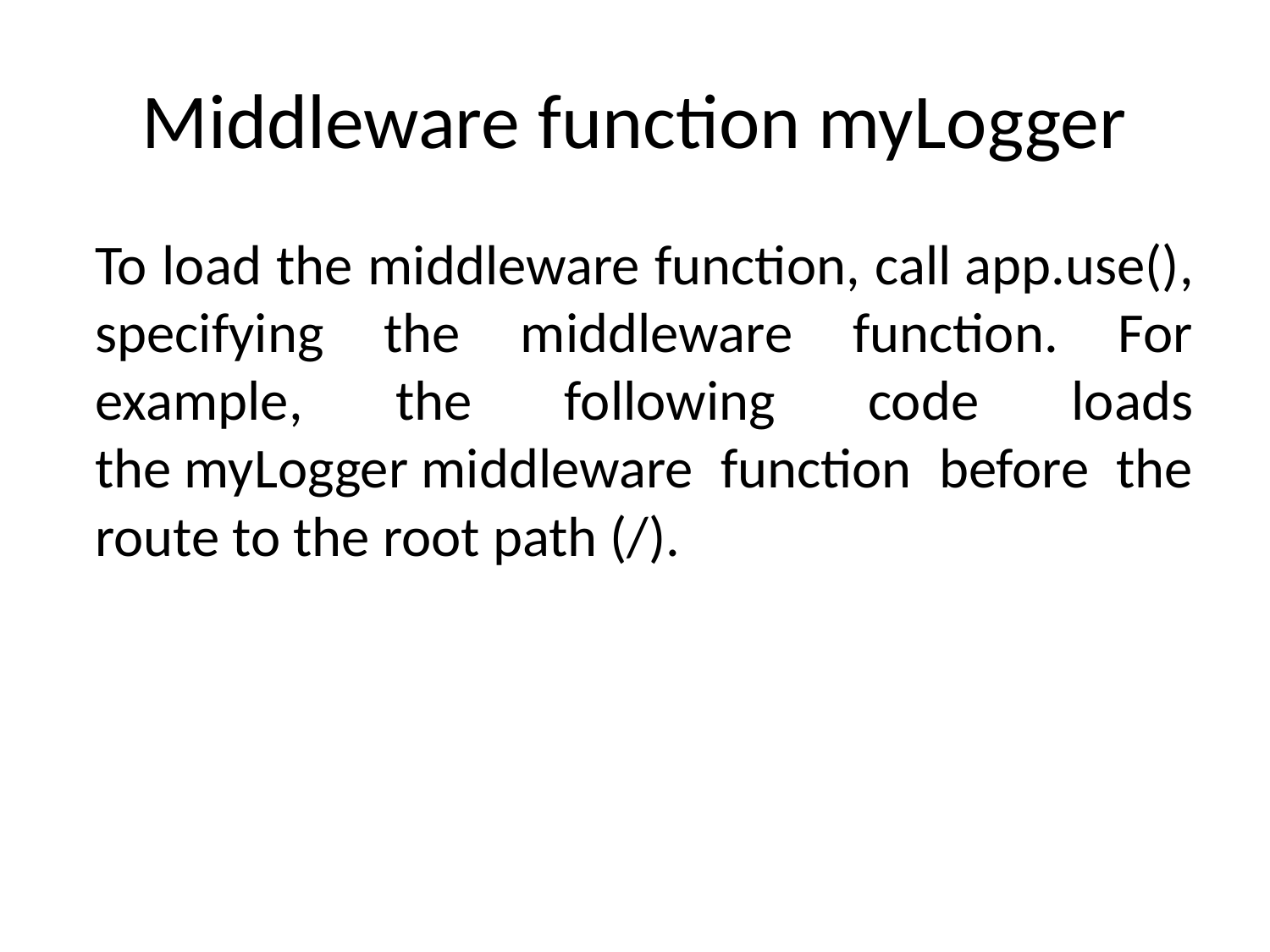

# Middleware function myLogger
To load the middleware function, call app.use(), specifying the middleware function. For example, the following code loads the myLogger middleware function before the route to the root path (/).